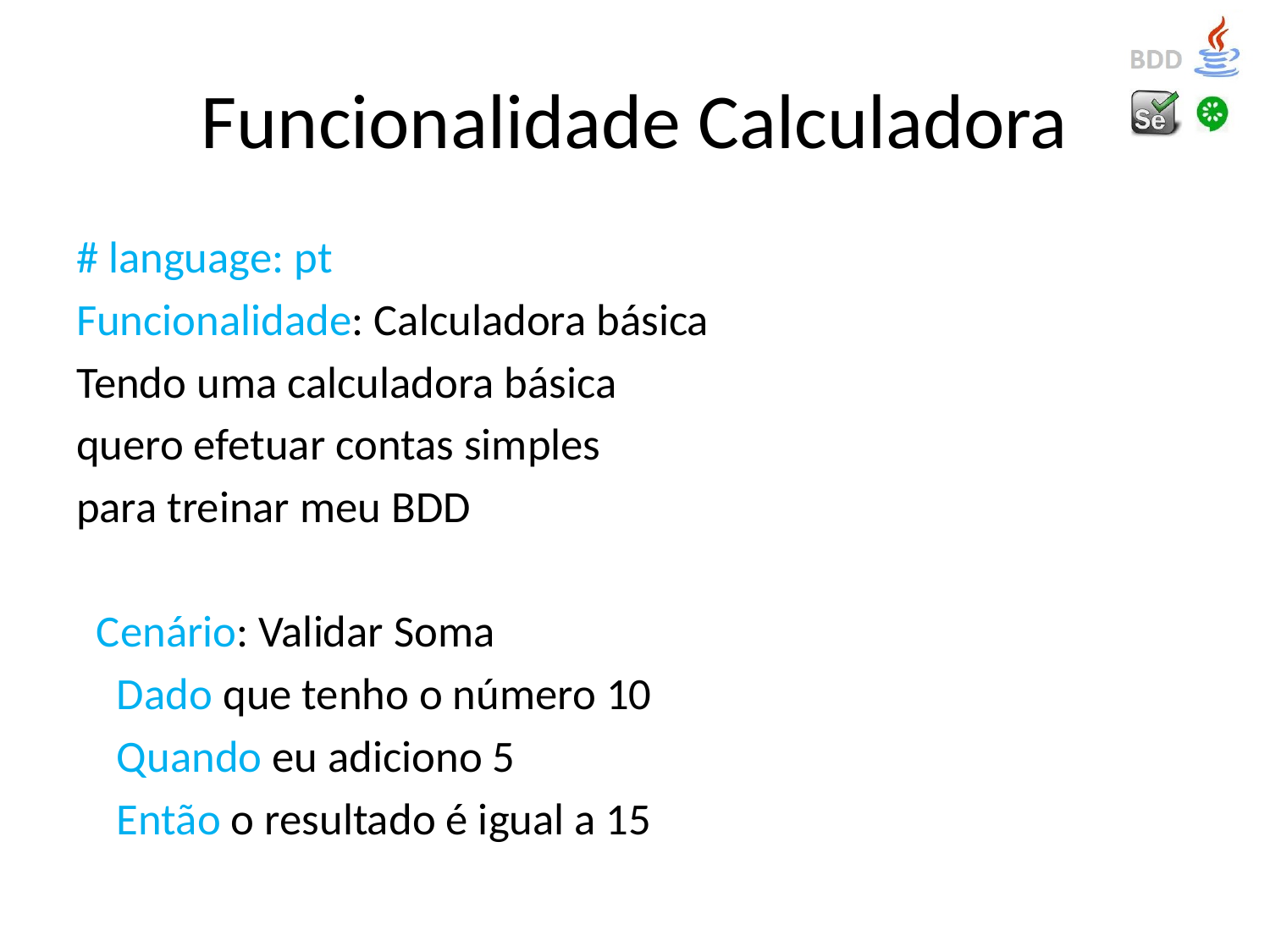

# Funcionalidade Calculadora
# language: pt
Funcionalidade: Calculadora básica
Tendo uma calculadora básica
quero efetuar contas simples
para treinar meu BDD

  Cenário: Validar Soma
    Dado que tenho o número 10
    Quando eu adiciono 5
    Então o resultado é igual a 15